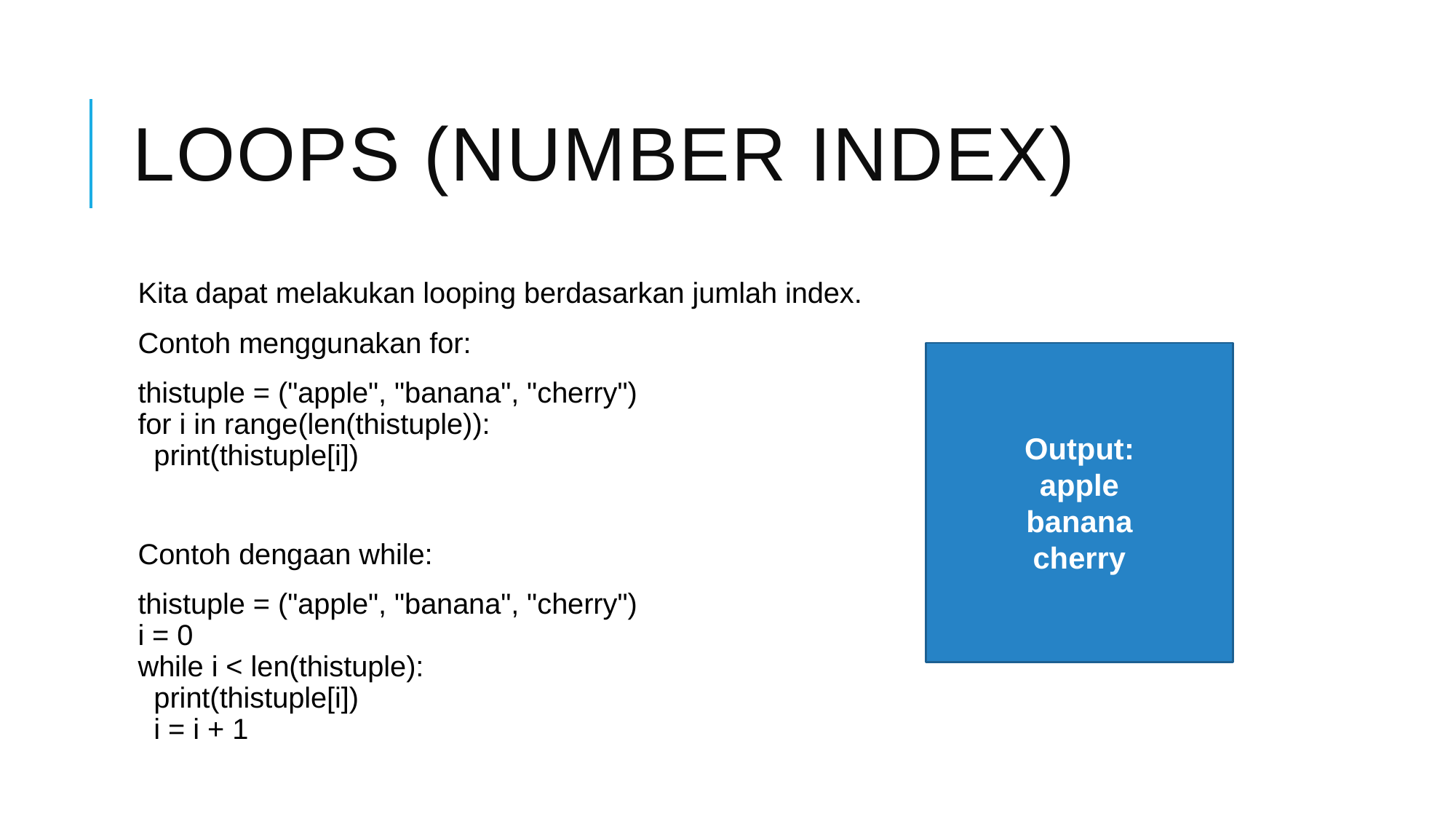

# Loops (number index)
Kita dapat melakukan looping berdasarkan jumlah index.
Contoh menggunakan for:
thistuple = ("apple", "banana", "cherry")
for i in range(len(thistuple)):
  print(thistuple[i])

Contoh dengaan while:
thistuple = ("apple", "banana", "cherry")
i = 0
while i < len(thistuple):
  print(thistuple[i])
  i = i + 1
Output:
apple
banana
cherry